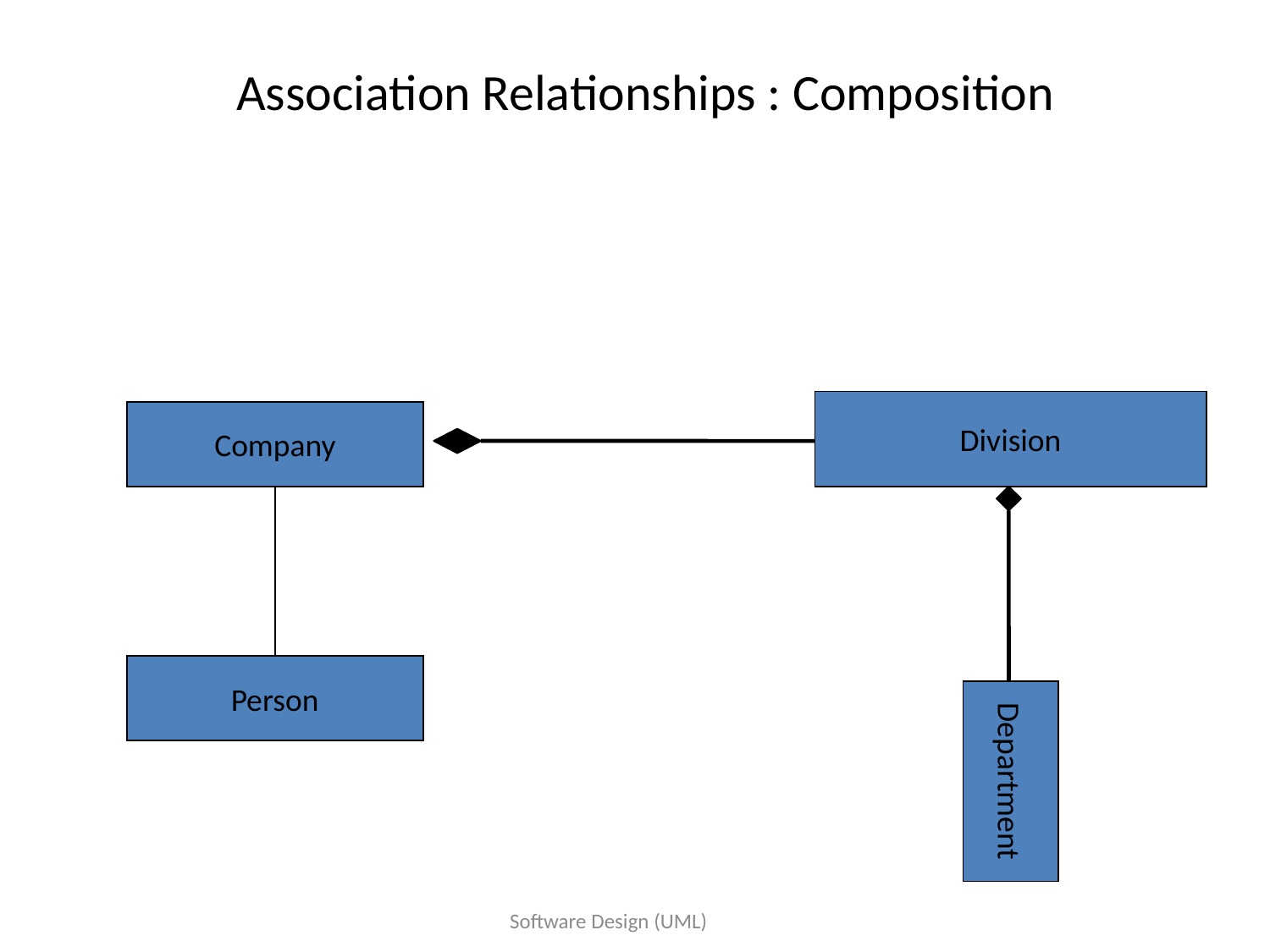

# Association Relationships : Composition
Division

Company
Department

Person
Software Design (UML)